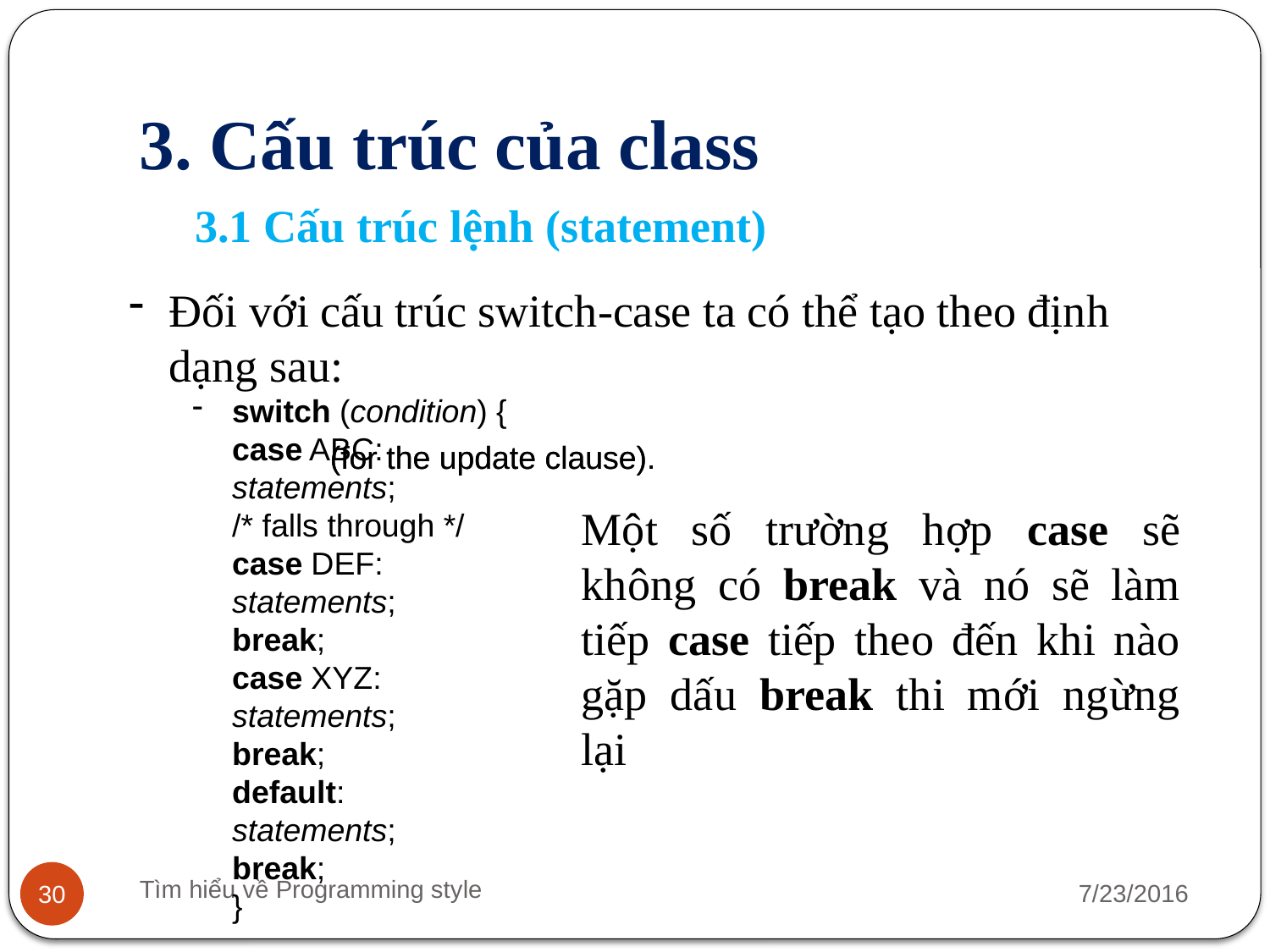

# 3. Cấu trúc của class
3.1 Cấu trúc lệnh (statement)
Đối với cấu trúc switch-case ta có thể tạo theo định dạng sau:
switch (condition) {
case ABC:
statements;
/* falls through */
case DEF:
statements;
break;
case XYZ:
statements;
break;
default:
statements;
break;
}
(for the update clause).
(for the update clause).
Một số trường hợp case sẽ không có break và nó sẽ làm tiếp case tiếp theo đến khi nào gặp dấu break thi mới ngừng lại
Tìm hiểu về Programming style
7/23/2016
30